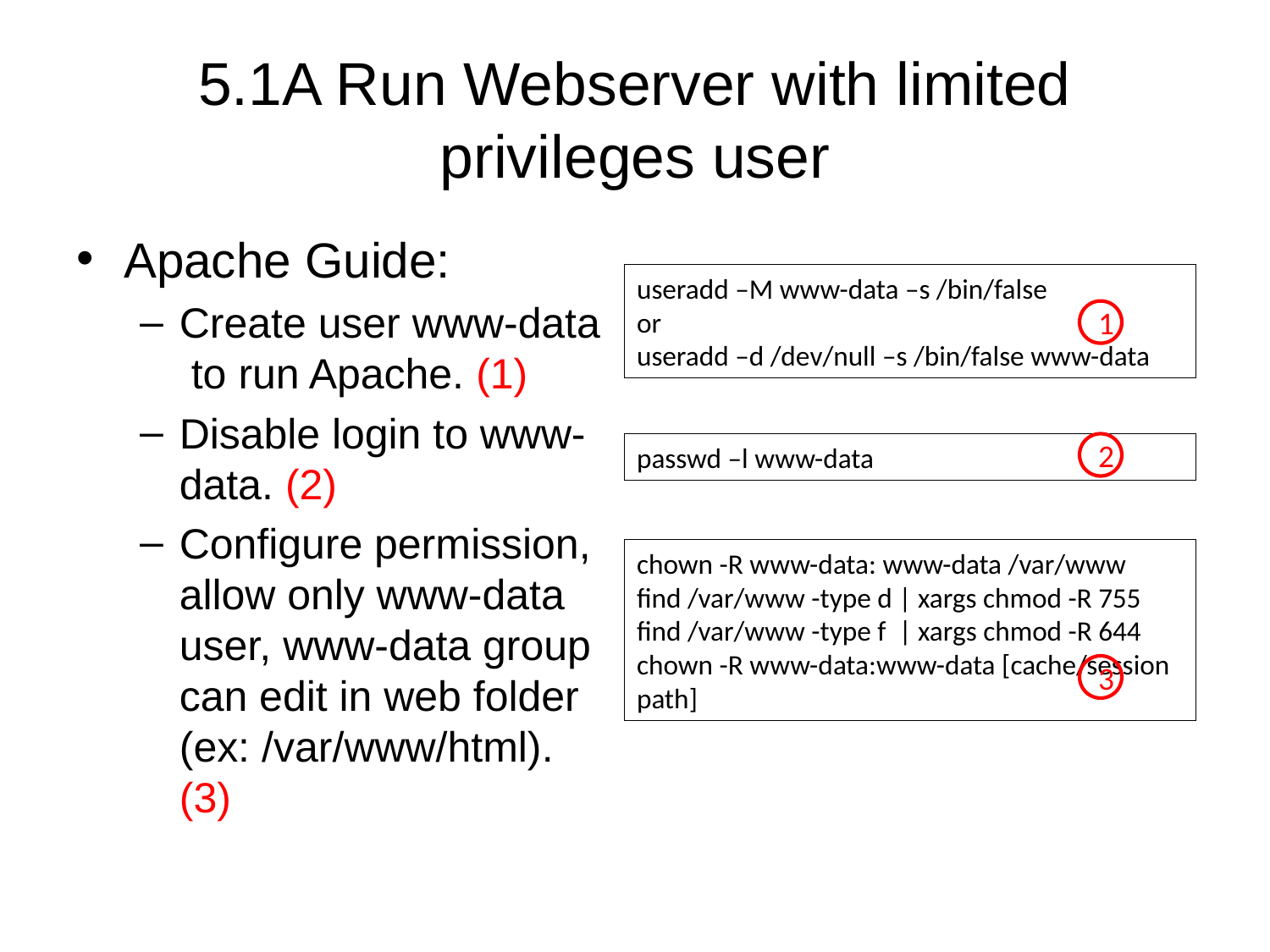

# 5.1A Run Webserver with limited privileges user
Apache Guide:
Create user www-data  to run Apache. (1)
Disable login to www-data. (2)
Configure permission, allow only www-data user, www-data group can edit in web folder (ex: /var/www/html). (3)

useradd –M www-data –s /bin/false
or
useradd –d /dev/null –s /bin/false www-data
1
passwd –l www-data
2
chown -R www-data: www-data /var/www
find /var/www -type d | xargs chmod -R 755
find /var/www -type f  | xargs chmod -R 644
chown -R www-data:www-data [cache/session path]
3